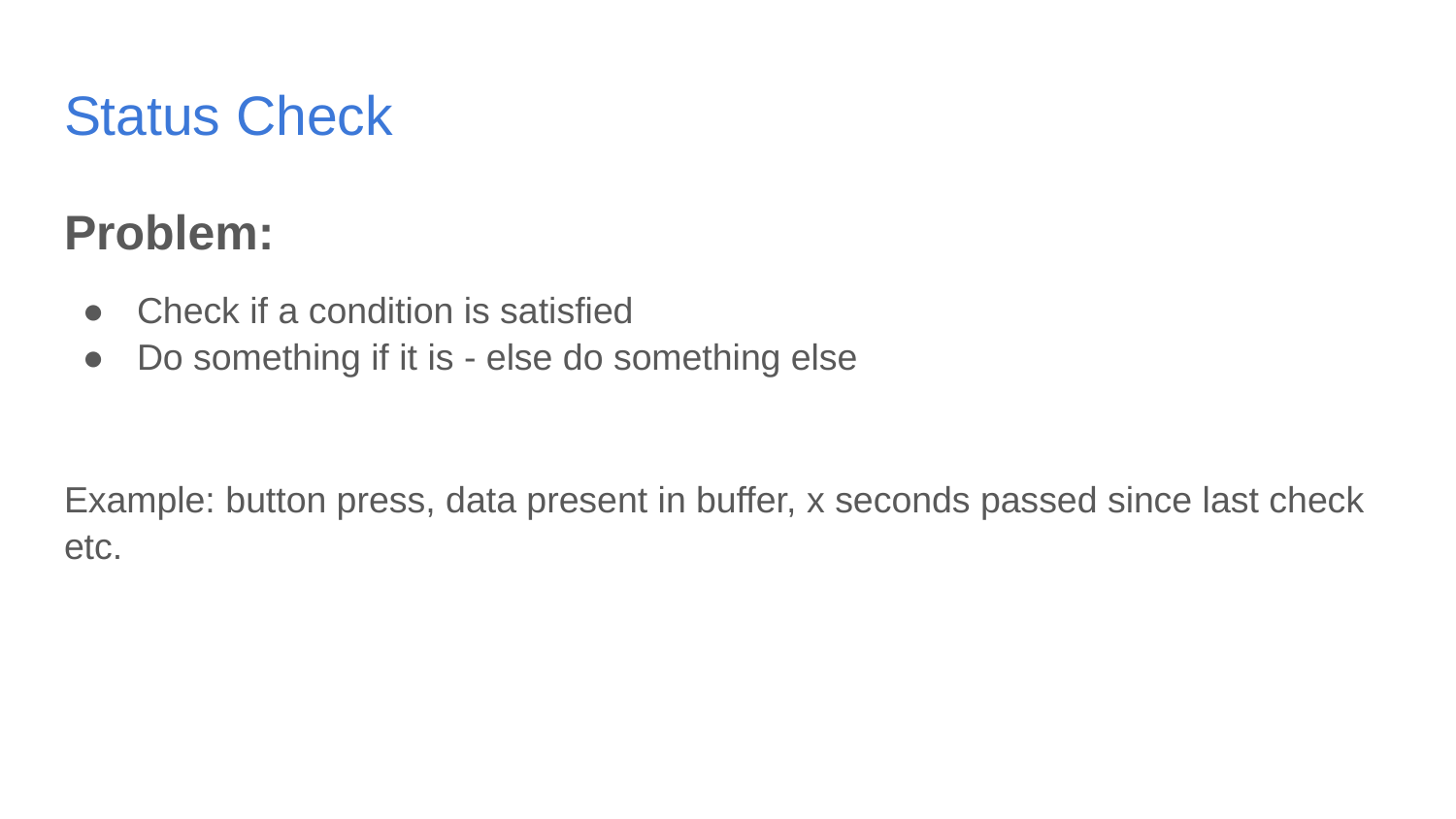

# Status Check
Problem:
Check if a condition is satisfied
Do something if it is - else do something else

Example: button press, data present in buffer, x seconds passed since last check etc.